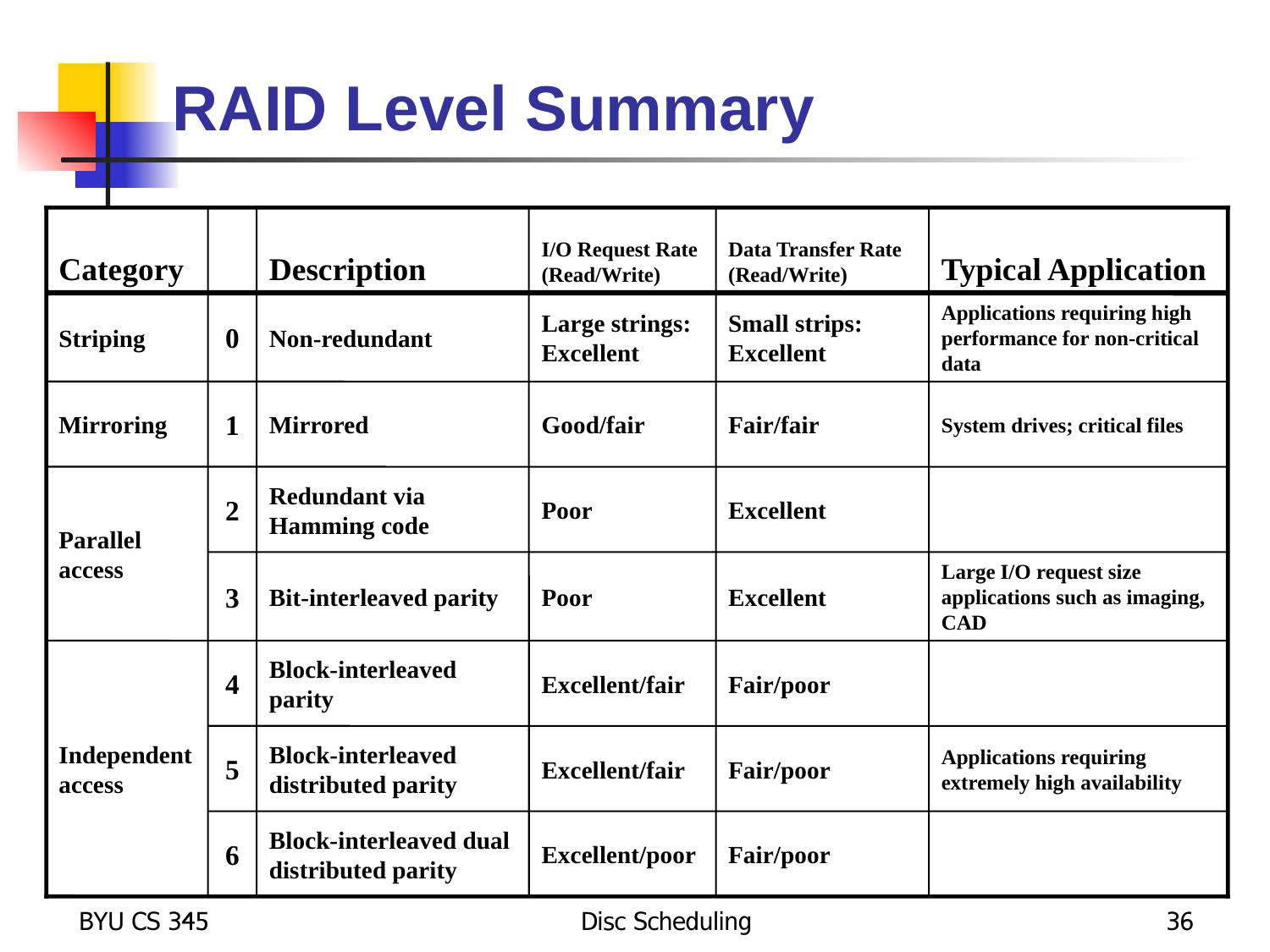

# RAID Level Summary
Category

Description

I/O Request Rate
(Read/Write)

Data Transfer Rate
(Read/Write)

Typical Application

Striping
0
Non-redundant
Large strings: Excellent
Small strips: Excellent
Applications requiring high performance for non-critical data

Mirroring
1
Mirrored
Good/fair
Fair/fair
System drives; critical files

Parallel access
2
Redundant via Hamming code
Poor
Excellent

3
Bit-interleaved parity
Poor
Excellent
Large I/O request size applications such as imaging, CAD

Independent access
4
Block-interleaved parity
Excellent/fair
Fair/poor

5
Block-interleaved distributed parity
Excellent/fair
Fair/poor
Applications requiring extremely high availability

6
Block-interleaved dual distributed parity
Excellent/poor
Fair/poor

BYU CS 345
Disc Scheduling
36